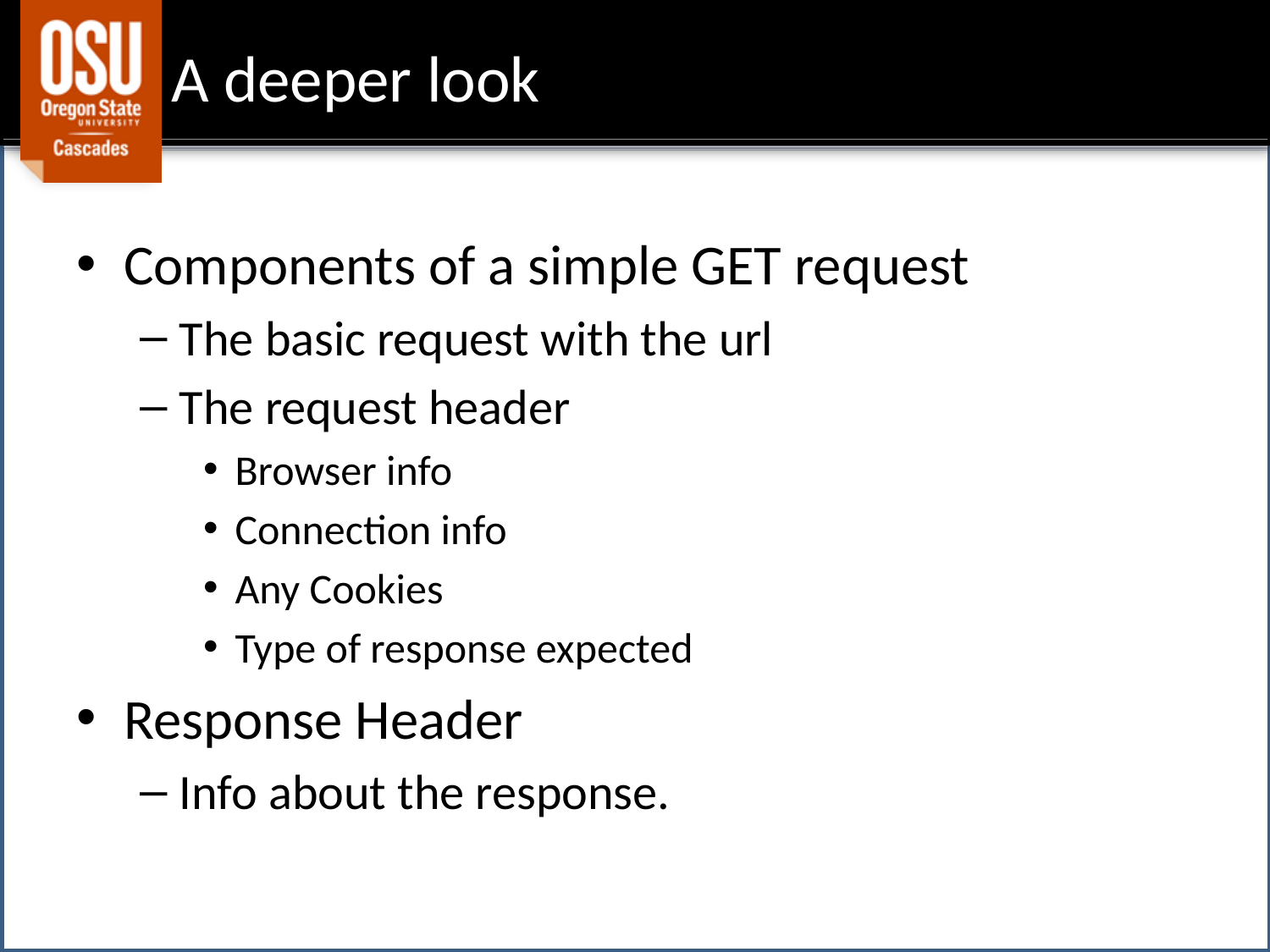

# A deeper look
Components of a simple GET request
The basic request with the url
The request header
Browser info
Connection info
Any Cookies
Type of response expected
Response Header
Info about the response.